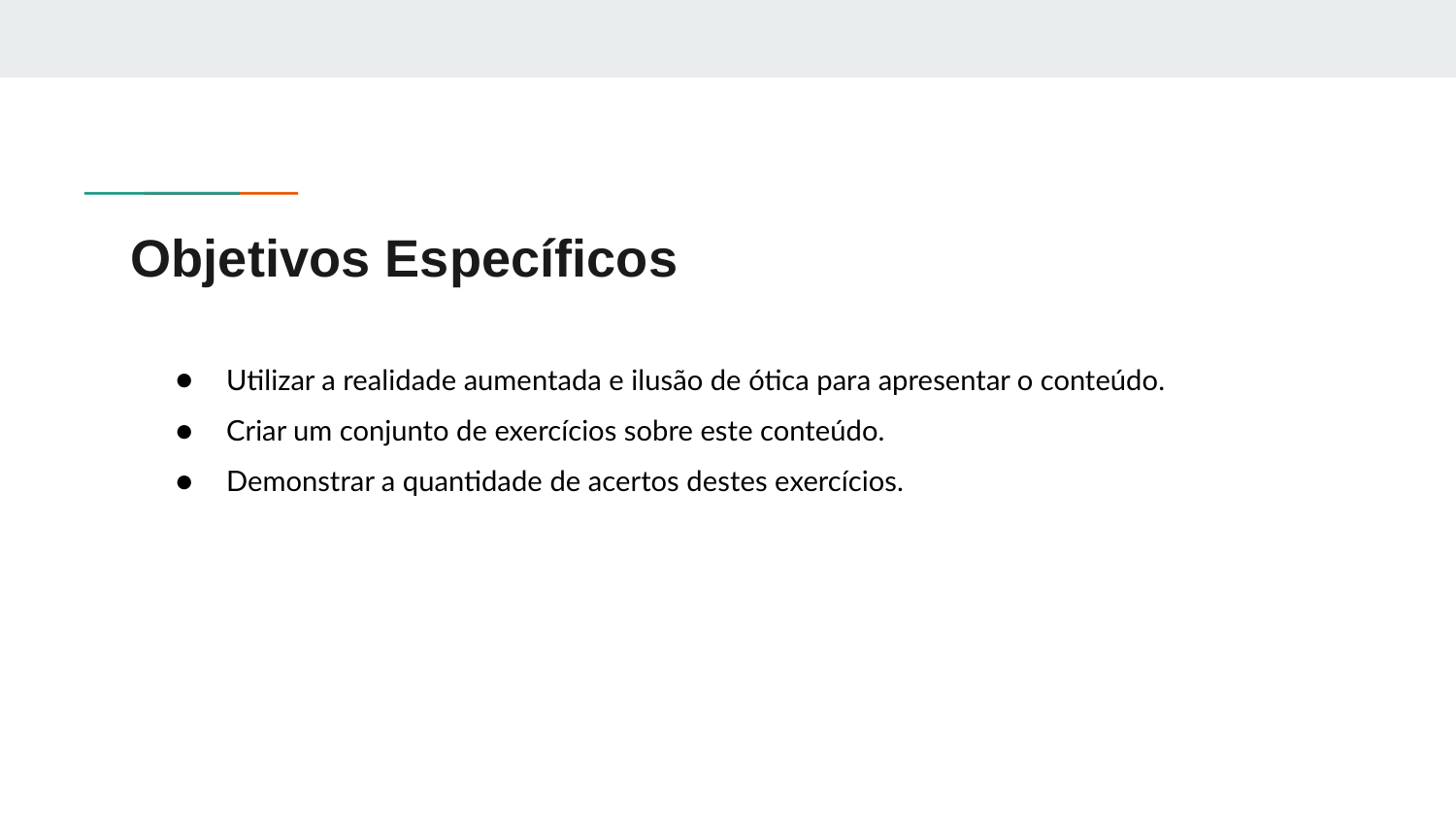

# Objetivos Específicos
Utilizar a realidade aumentada e ilusão de ótica para apresentar o conteúdo.
Criar um conjunto de exercícios sobre este conteúdo.
Demonstrar a quantidade de acertos destes exercícios.